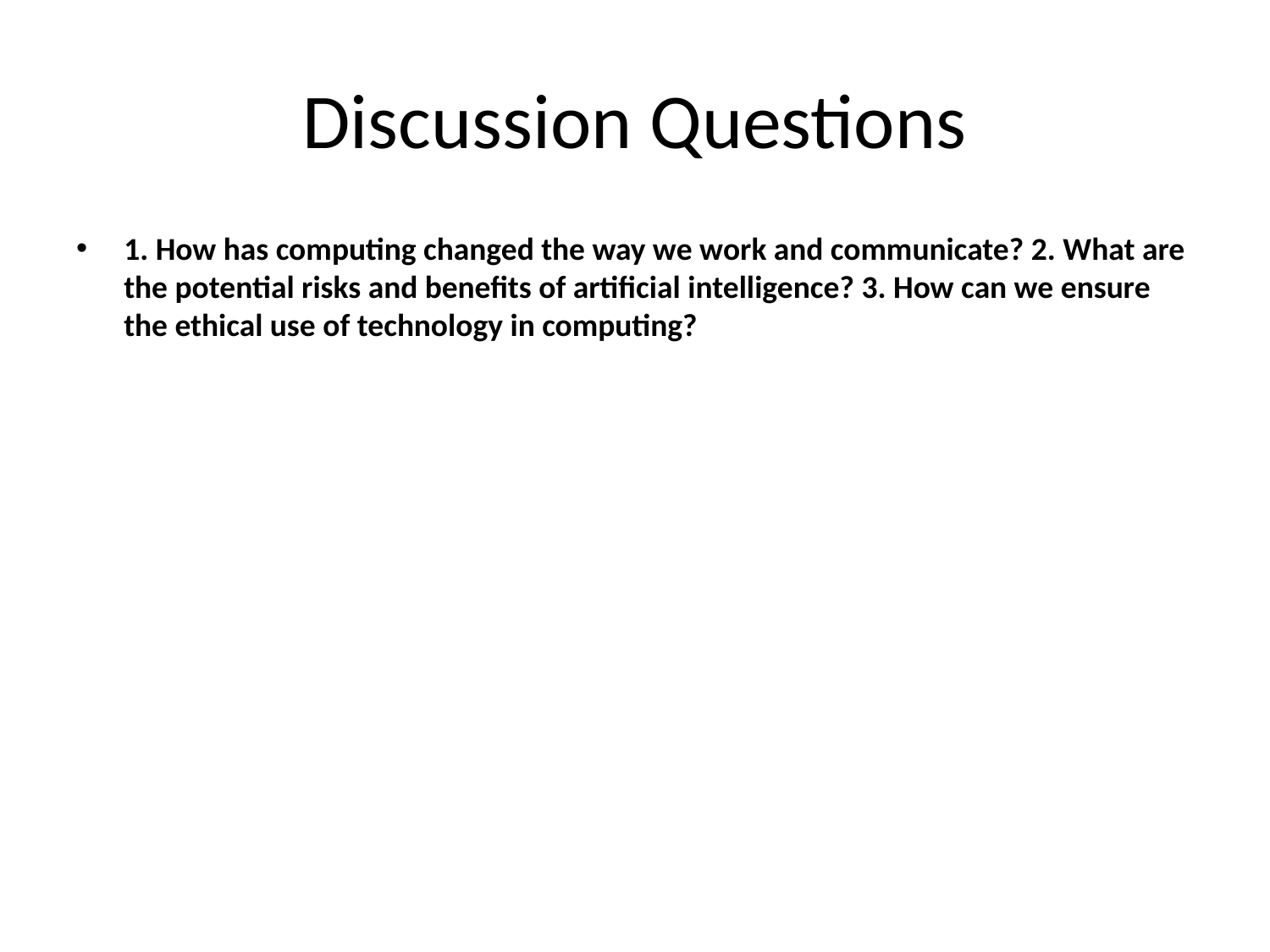

# Discussion Questions
1. How has computing changed the way we work and communicate? 2. What are the potential risks and benefits of artificial intelligence? 3. How can we ensure the ethical use of technology in computing?